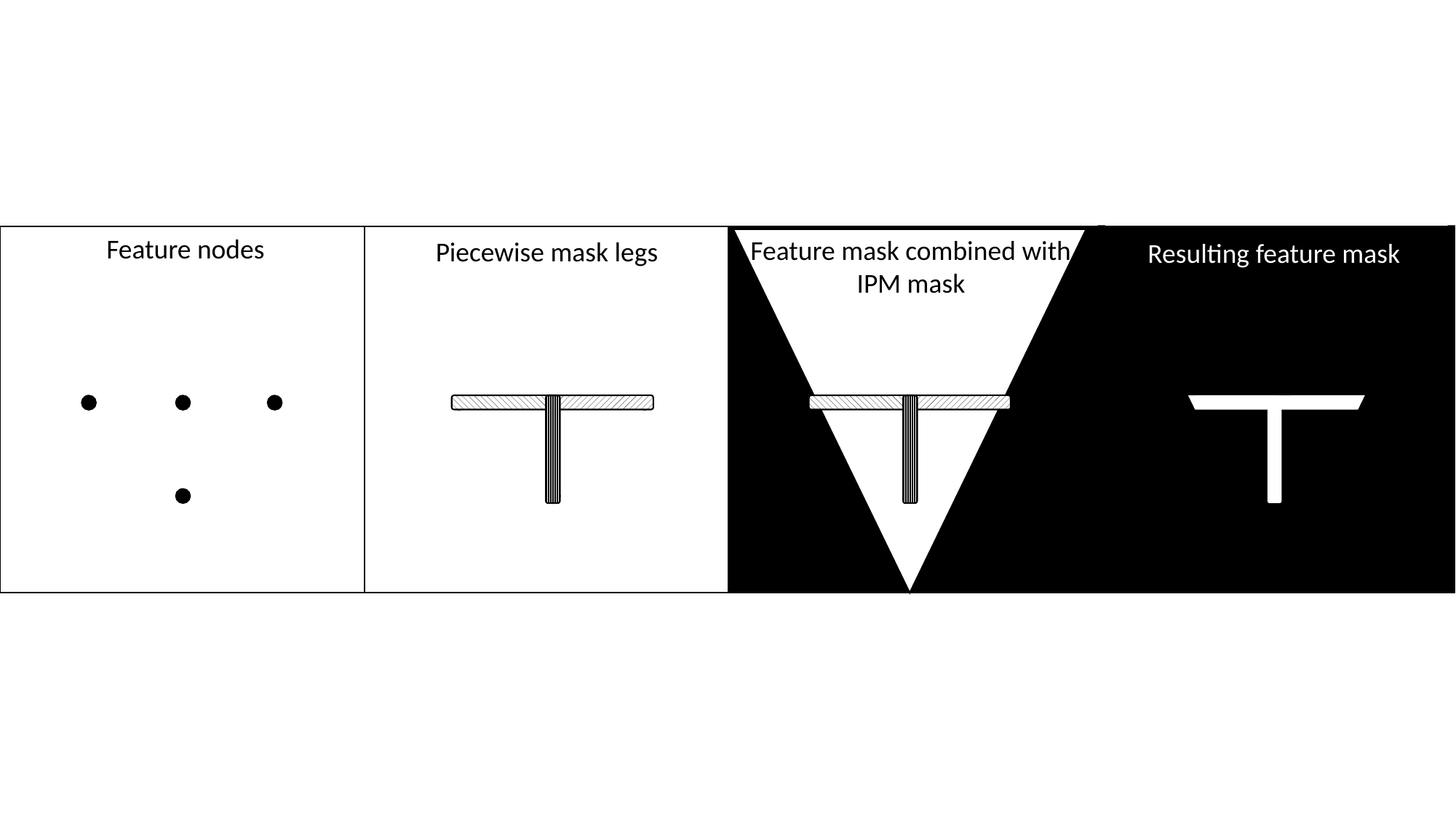

Feature nodes

Feature mask combined with IPM mask
Piecewise mask legs

Resulting feature mask